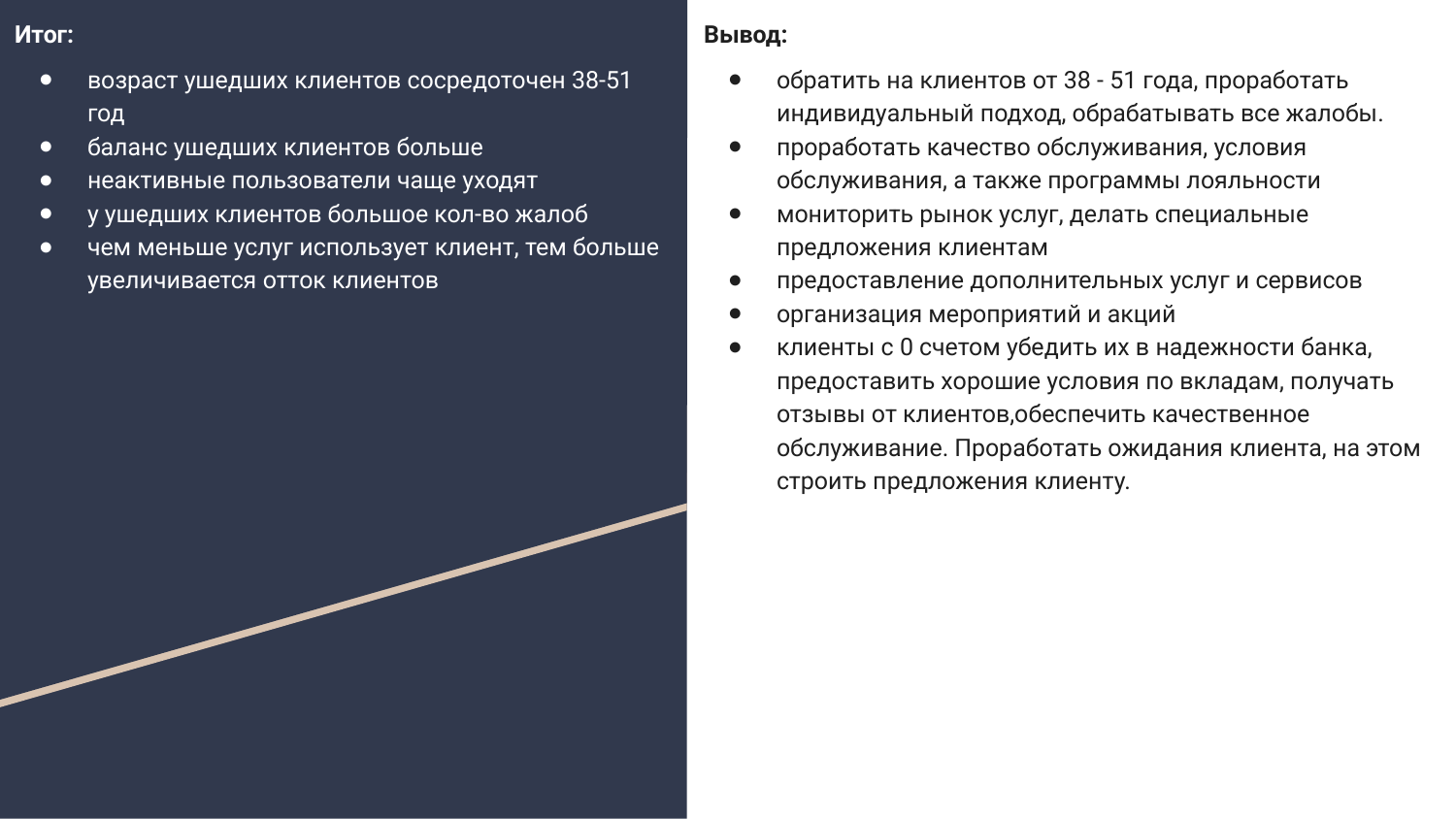

# Итог:
возраст ушедших клиентов сосредоточен 38-51 год
баланс ушедших клиентов больше
неактивные пользователи чаще уходят
у ушедших клиентов большое кол-во жалоб
чем меньше услуг использует клиент, тем больше увеличивается отток клиентов
Вывод:
обратить на клиентов от 38 - 51 года, проработать индивидуальный подход, обрабатывать все жалобы.
проработать качество обслуживания, условия обслуживания, а также программы лояльности
мониторить рынок услуг, делать специальные предложения клиентам
предоставление дополнительных услуг и сервисов
организация мероприятий и акций
клиенты с 0 счетом убедить их в надежности банка, предоставить хорошие условия по вкладам, получать отзывы от клиентов,обеспечить качественное обслуживание. Проработать ожидания клиента, на этом строить предложения клиенту.